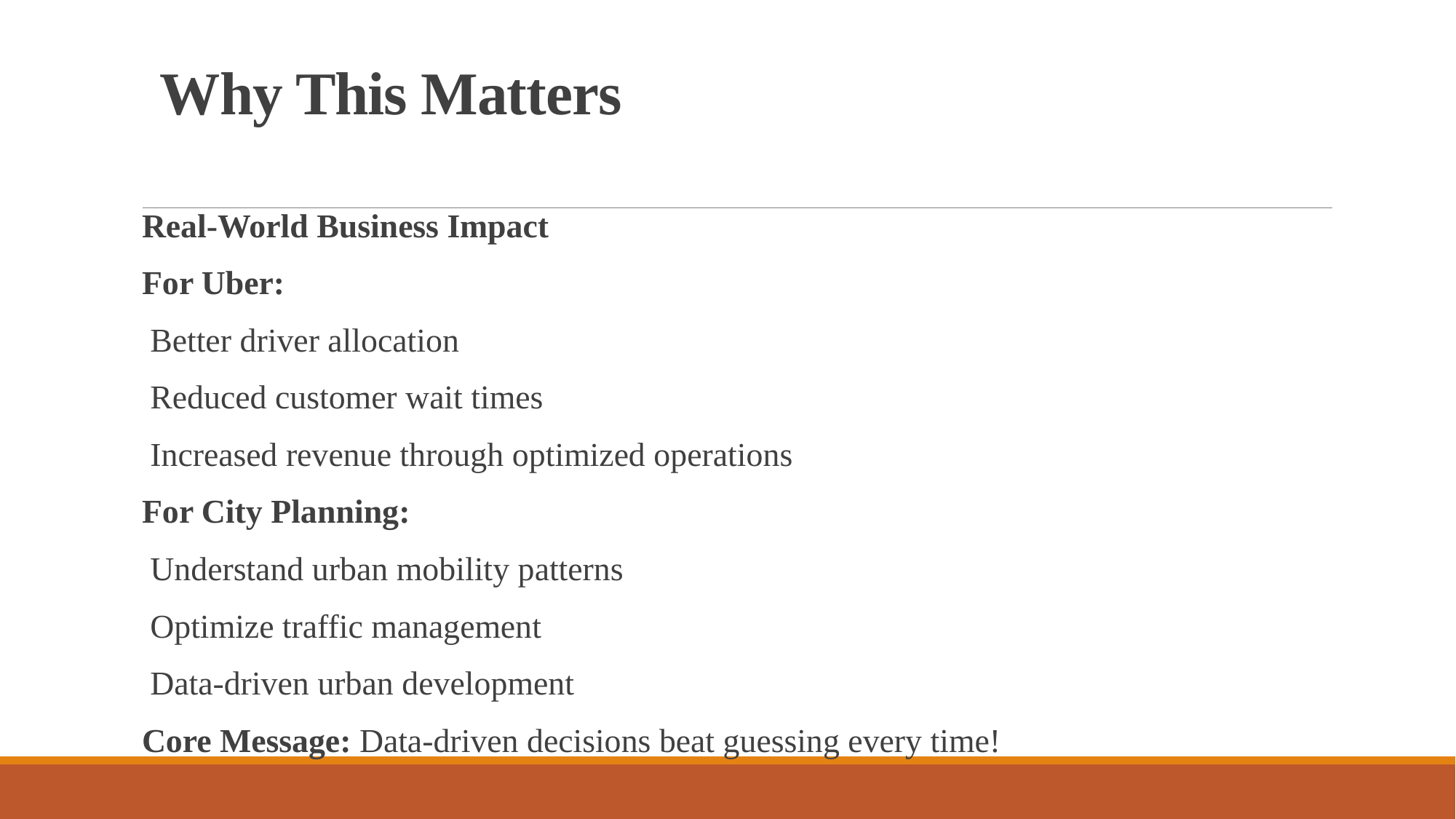

# Why This Matters
Real-World Business Impact
For Uber:
 Better driver allocation
 Reduced customer wait times
 Increased revenue through optimized operations
For City Planning:
 Understand urban mobility patterns
 Optimize traffic management
 Data-driven urban development
Core Message: Data-driven decisions beat guessing every time!